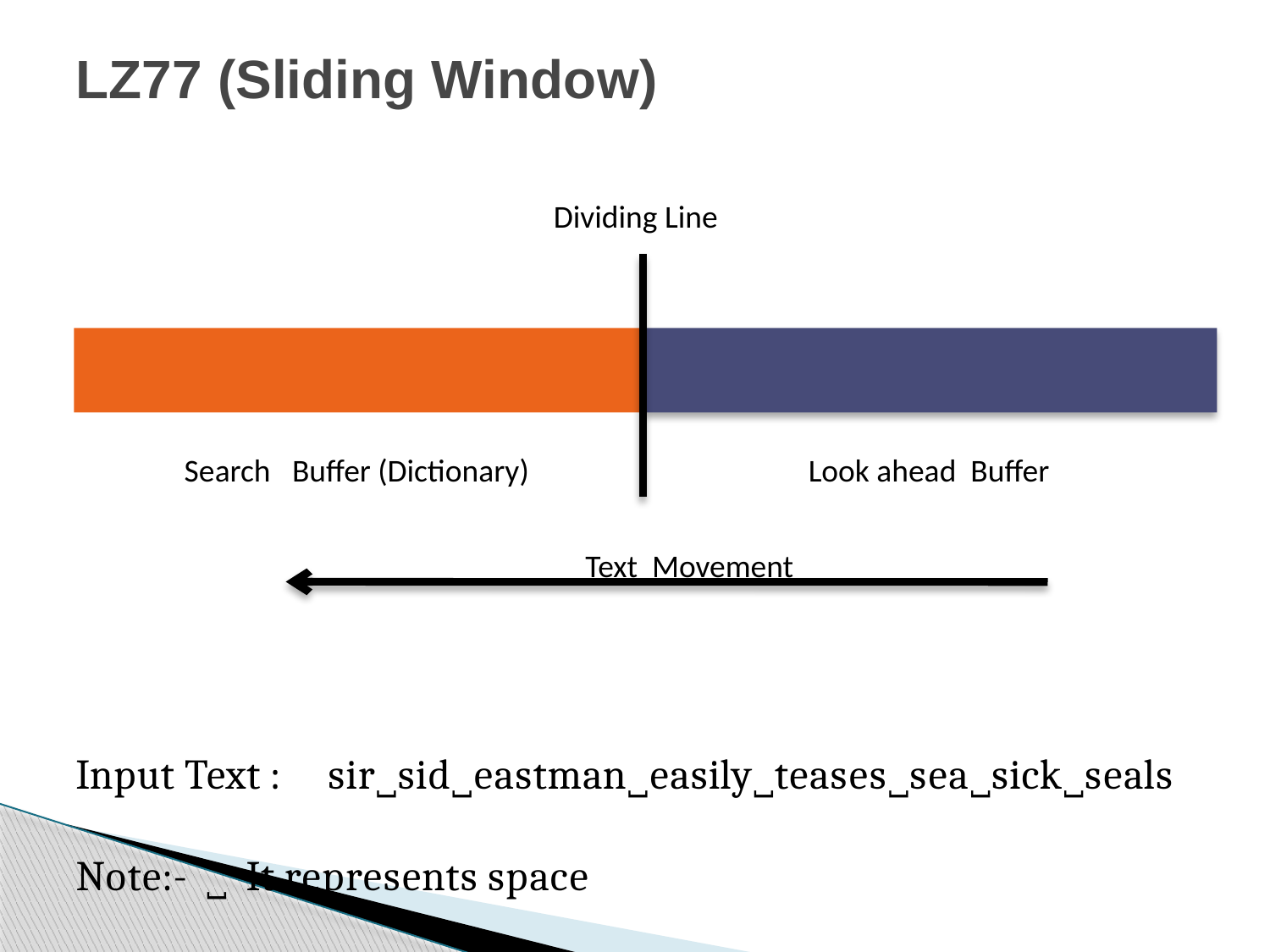

# LZ77 (Sliding Window)
Dividing Line

Search   Buffer (Dictionary)
Look ahead  Buffer
Text  Movement
Input Text :     sir˽sid˽eastman˽easily˽teases˽sea˽sick˽seals

Note:-  ˽  It represents space